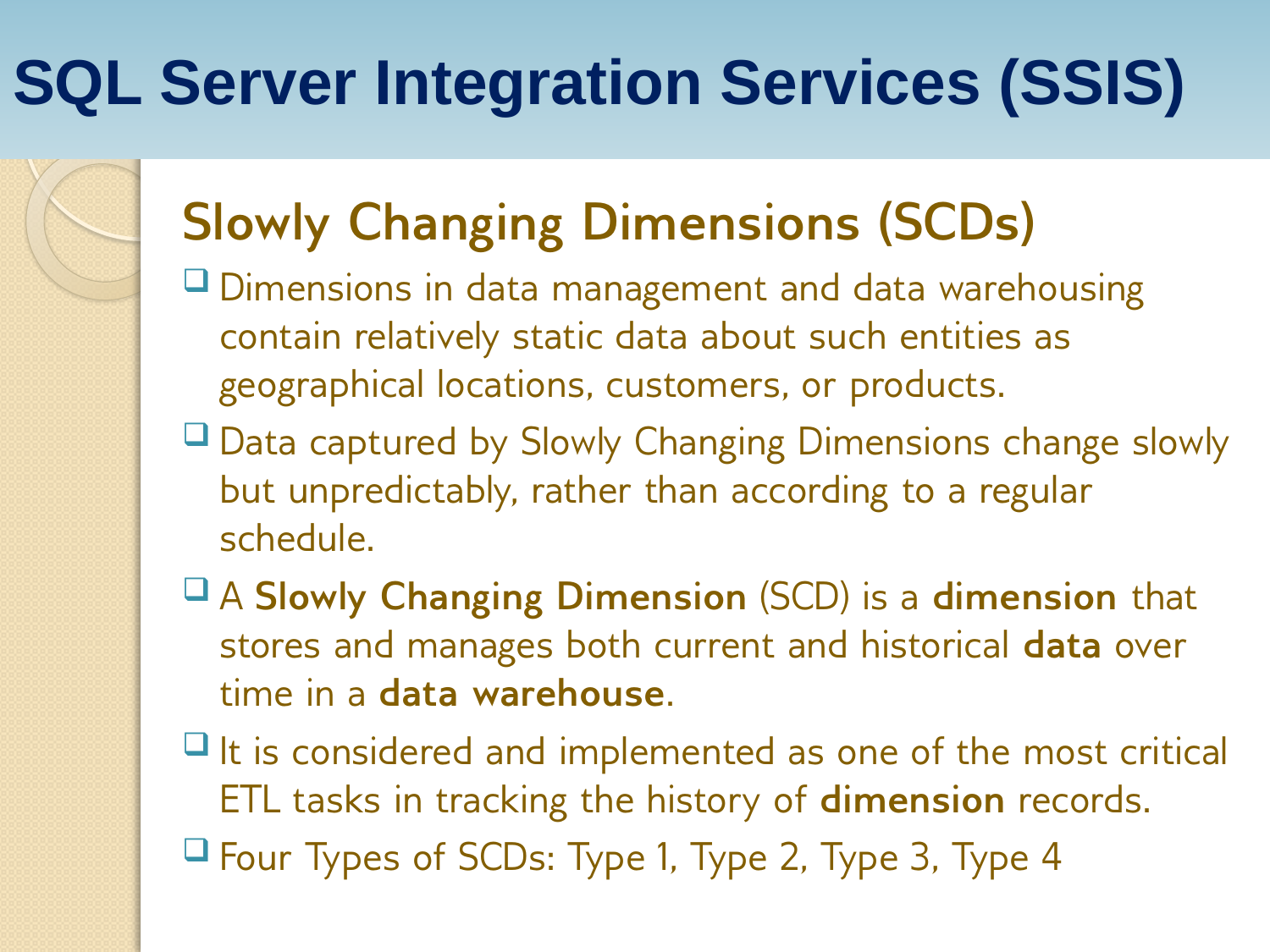

SQL Server Integration Services (SSIS)
Slowly Changing Dimensions (SCDs)
Dimensions in data management and data warehousing contain relatively static data about such entities as geographical locations, customers, or products.
Data captured by Slowly Changing Dimensions change slowly but unpredictably, rather than according to a regular schedule.
A Slowly Changing Dimension (SCD) is a dimension that stores and manages both current and historical data over time in a data warehouse.
It is considered and implemented as one of the most critical ETL tasks in tracking the history of dimension records.
Four Types of SCDs: Type 1, Type 2, Type 3, Type 4